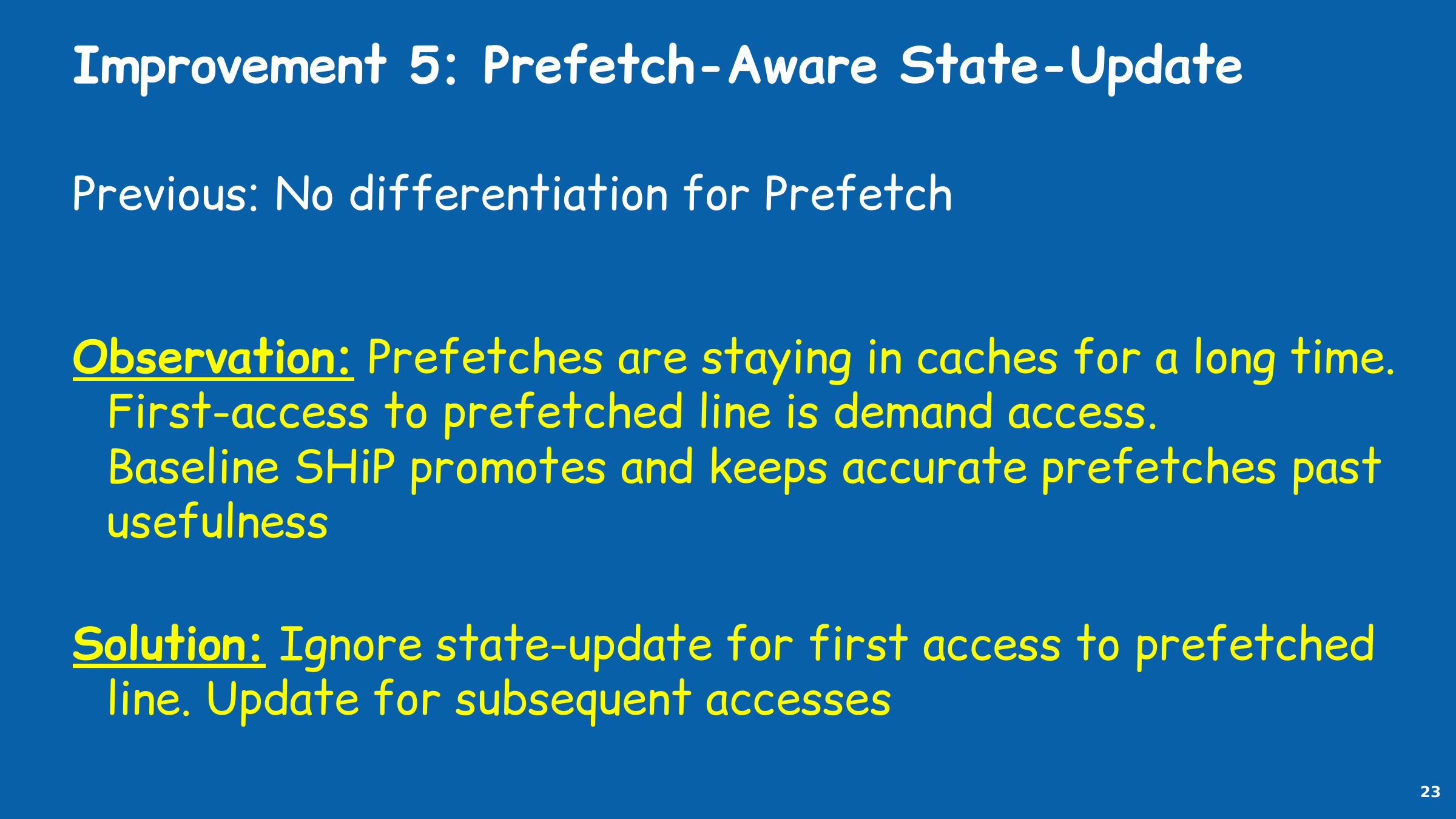

# Improvement 5: Prefetch-Aware State-Update
Previous: No differentiation for Prefetch

Observation: Prefetches are staying in caches for a long time. First-access to prefetched line is demand access.       Baseline SHiP promotes and keeps accurate prefetches past usefulness

Solution: Ignore state-update for first access to prefetched line. Update for subsequent accesses
23